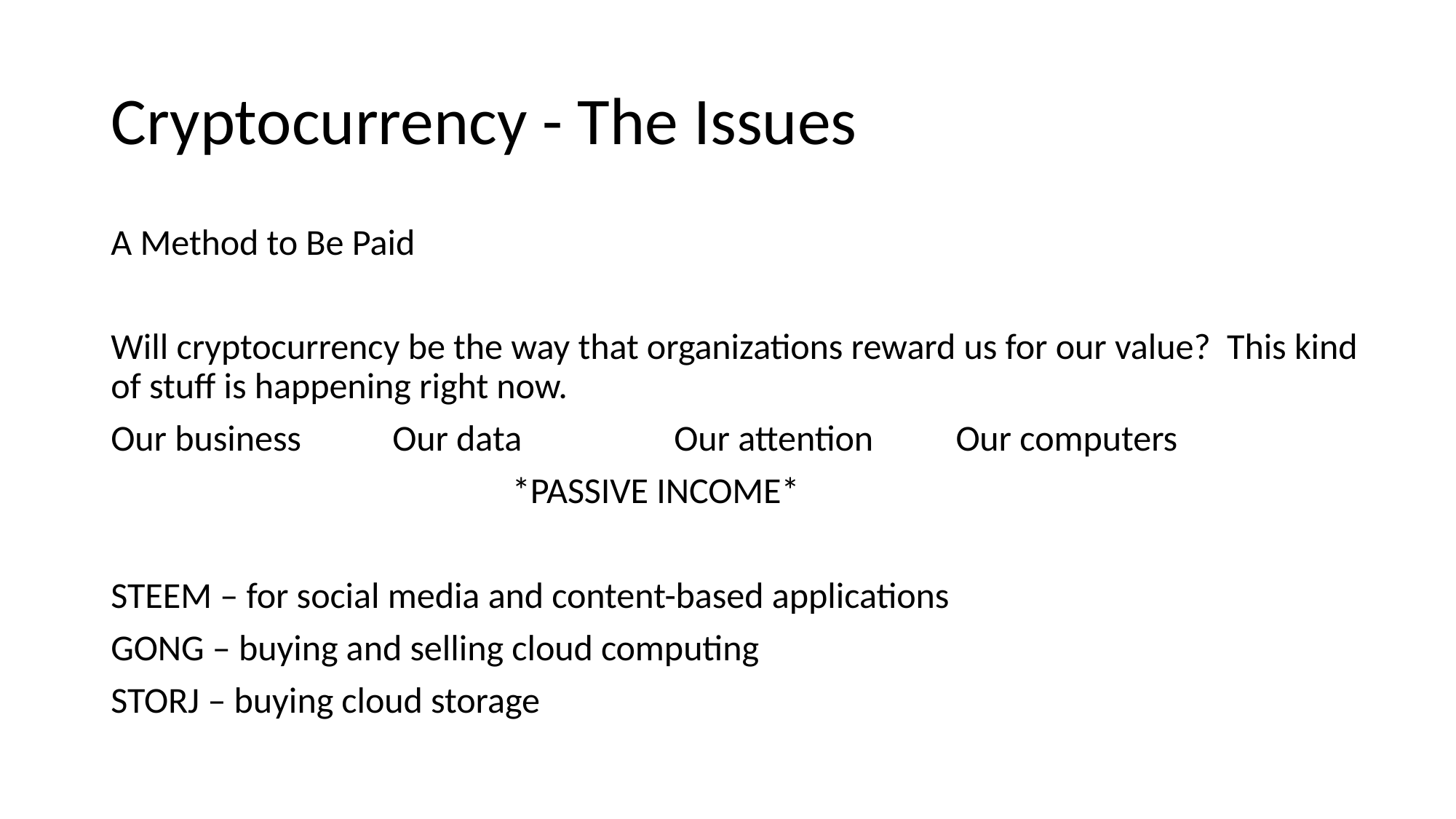

# Cryptocurrency - The Issues
A Method to Be Paid

Will cryptocurrency be the way that organizations reward us for our value?  This kind of stuff is happening right now.
Our business		Our data		Our attention		Our computers
                                                 *PASSIVE INCOME*

STEEM – for social media and content-based applications
GONG – buying and selling cloud computing
STORJ – buying cloud storage